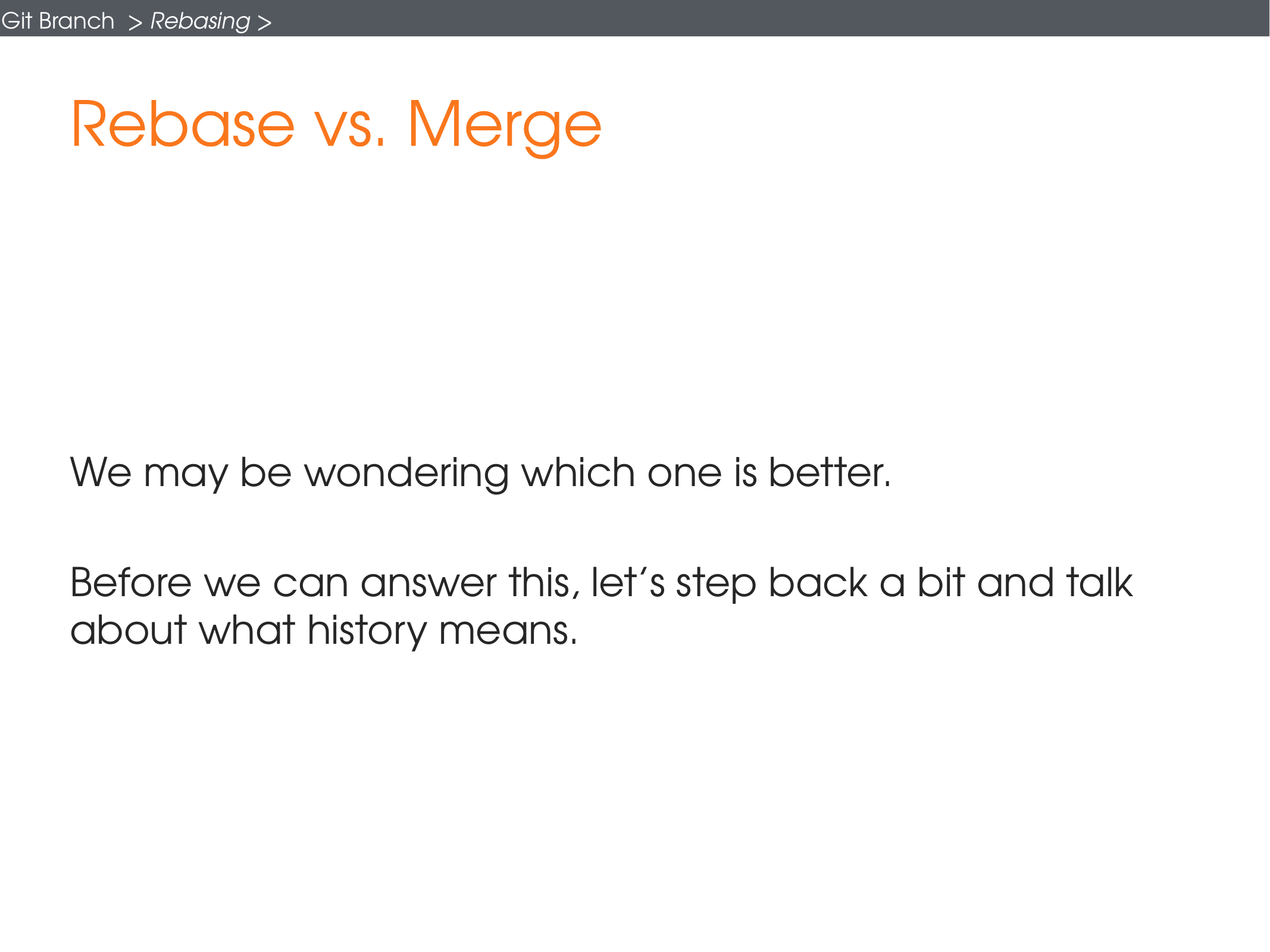

Git Branch  > Rebasing >
# Rebase vs. Merge
We may be wondering which one is better.

Before we can answer this, let’s step back a bit and talk about what history means.